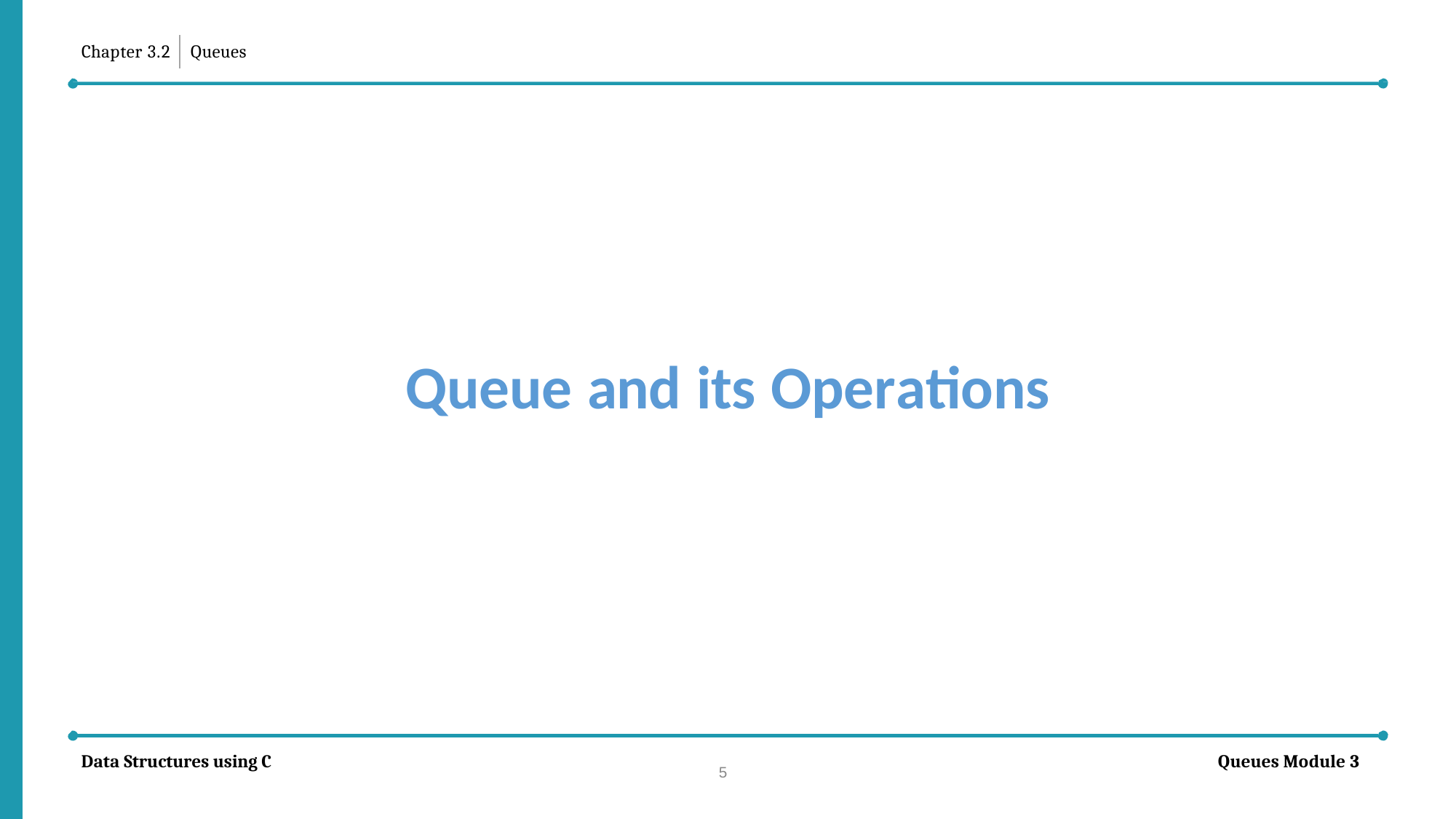

Chapter 3.2
Queues

Queue and its Operations
Data Structures using C
Queues Module 3
5